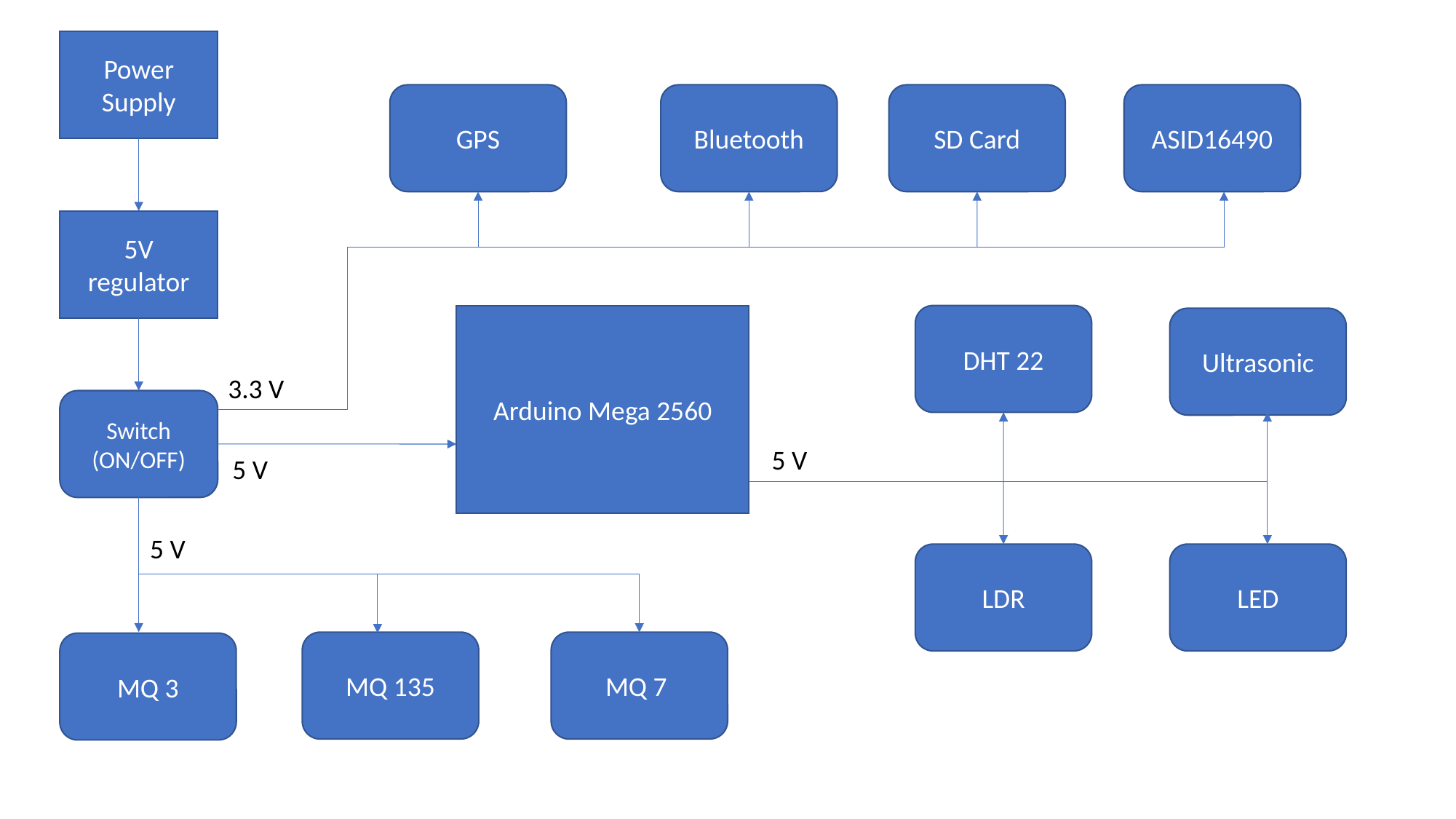

Power Supply
GPS
Bluetooth
SD Card
ASID16490
5V
regulator
Arduino Mega 2560
DHT 22
Ultrasonic
3.3 V
Switch
(ON/OFF)
5 V
5 V
5 V
LED
LDR
MQ 135
MQ 7
MQ 3